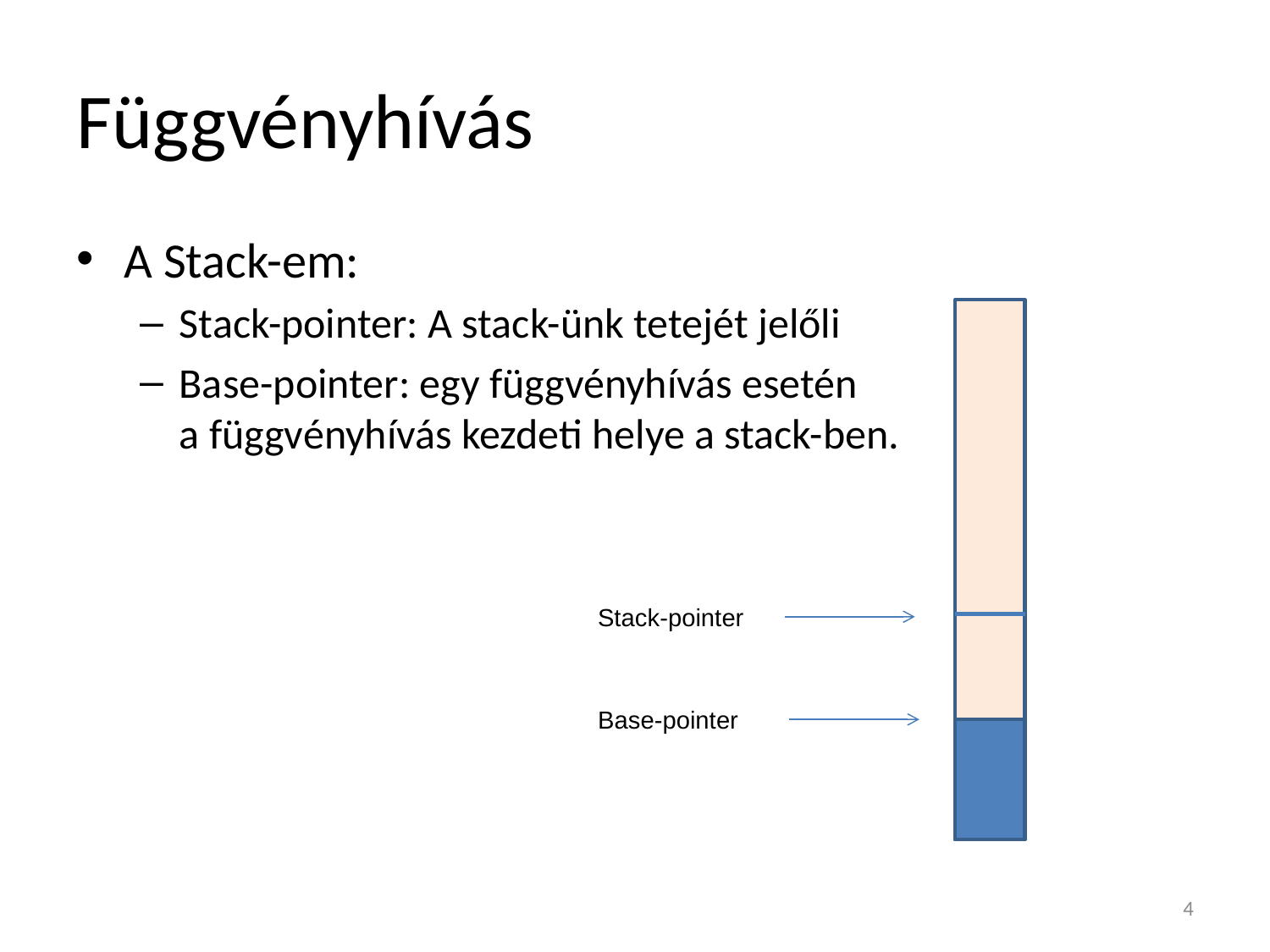

# Függvényhívás
A Stack-em:
Stack-pointer: A stack-ünk tetejét jelőli
Base-pointer: egy függvényhívás esetén
a függvényhívás kezdeti helye a stack-ben.

Stack-pointer
Base-pointer
4